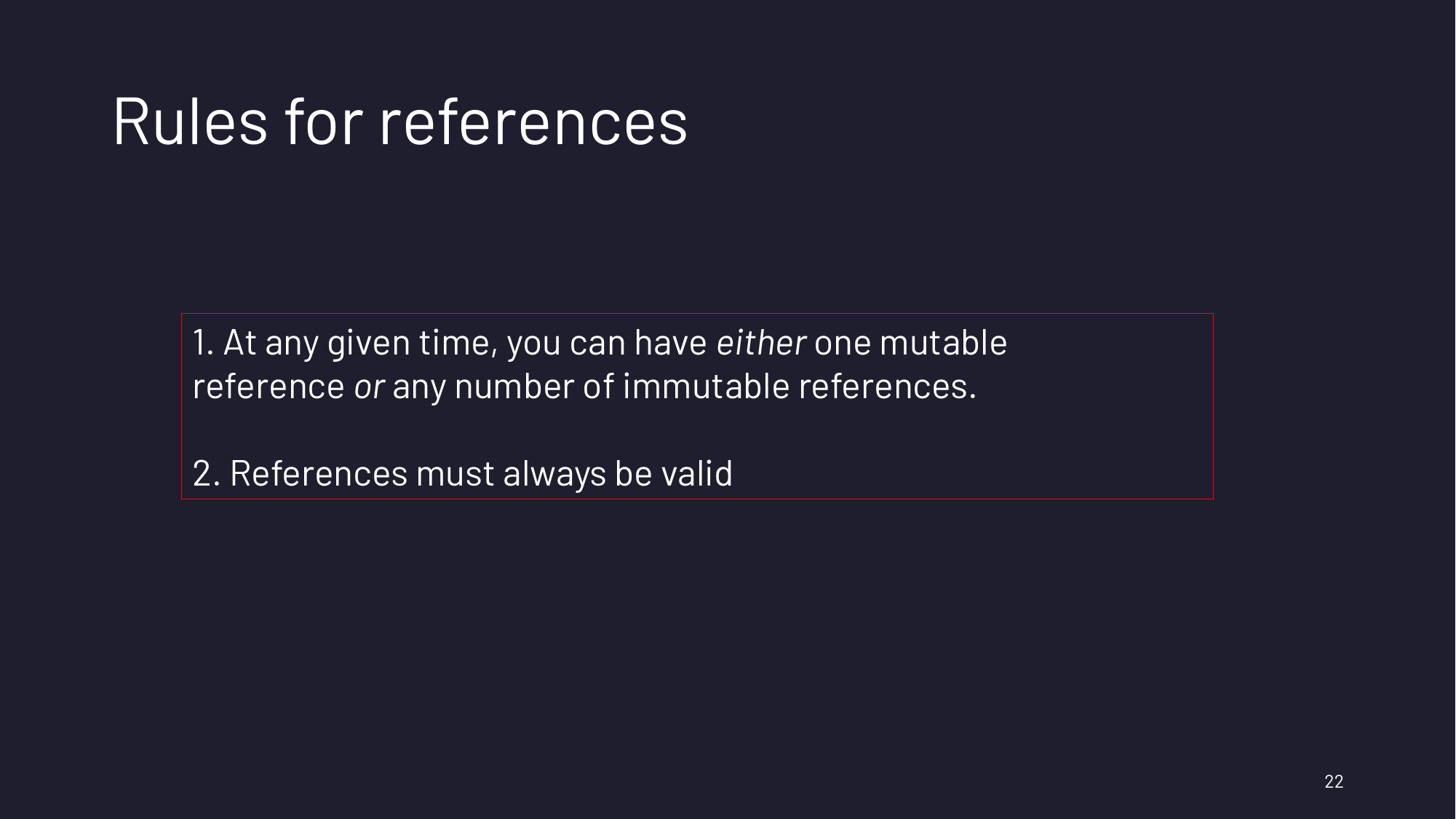

# Rules for references
1. At any given time, you can have either one mutable reference or any number of immutable references.

2. References must always be valid
22